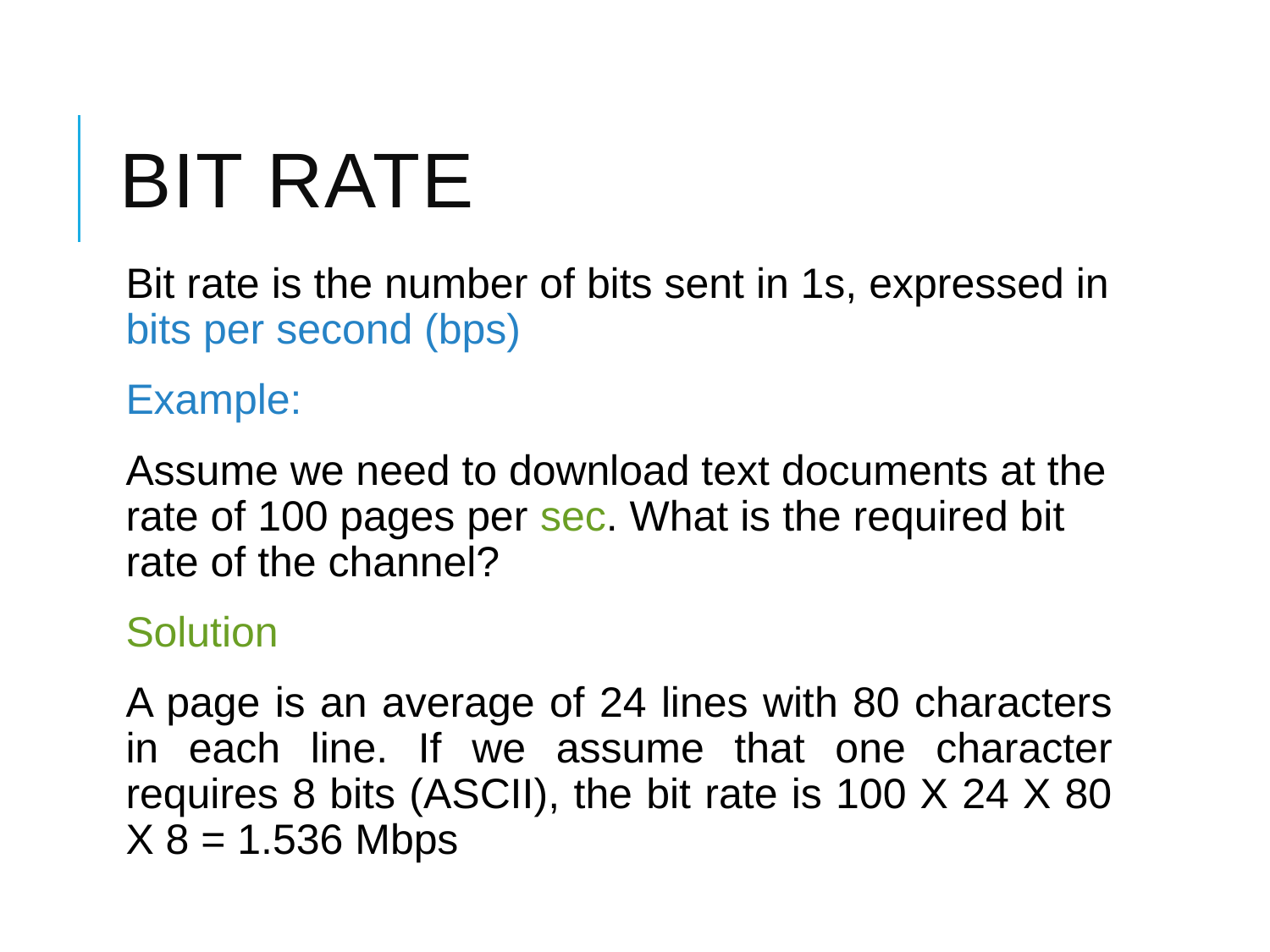

# Bit rate
Bit rate is the number of bits sent in 1s, expressed in bits per second (bps)
Example:
Assume we need to download text documents at the rate of 100 pages per sec. What is the required bit rate of the channel?
Solution
A page is an average of 24 lines with 80 characters in each line. If we assume that one character requires 8 bits (ASCII), the bit rate is 100 X 24 X 80 X 8 = 1.536 Mbps